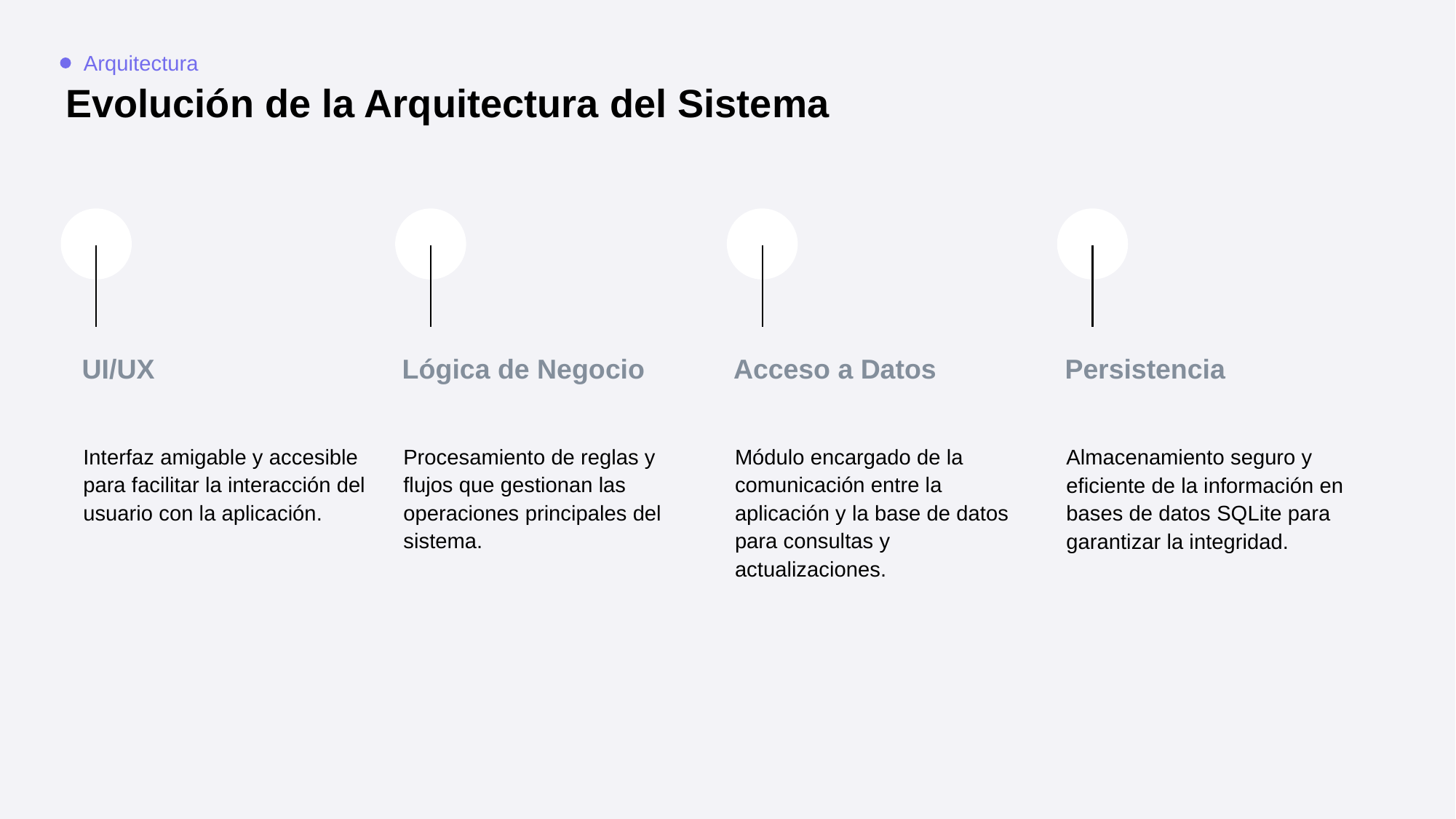

Arquitectura

# Evolución de la Arquitectura del Sistema

UI/UX
Lógica de Negocio
Acceso a Datos
Persistencia
Interfaz amigable y accesible para facilitar la interacción del usuario con la aplicación.
Procesamiento de reglas y flujos que gestionan las operaciones principales del sistema.
Módulo encargado de la comunicación entre la aplicación y la base de datos para consultas y actualizaciones.
Almacenamiento seguro y eficiente de la información en bases de datos SQLite para garantizar la integridad.